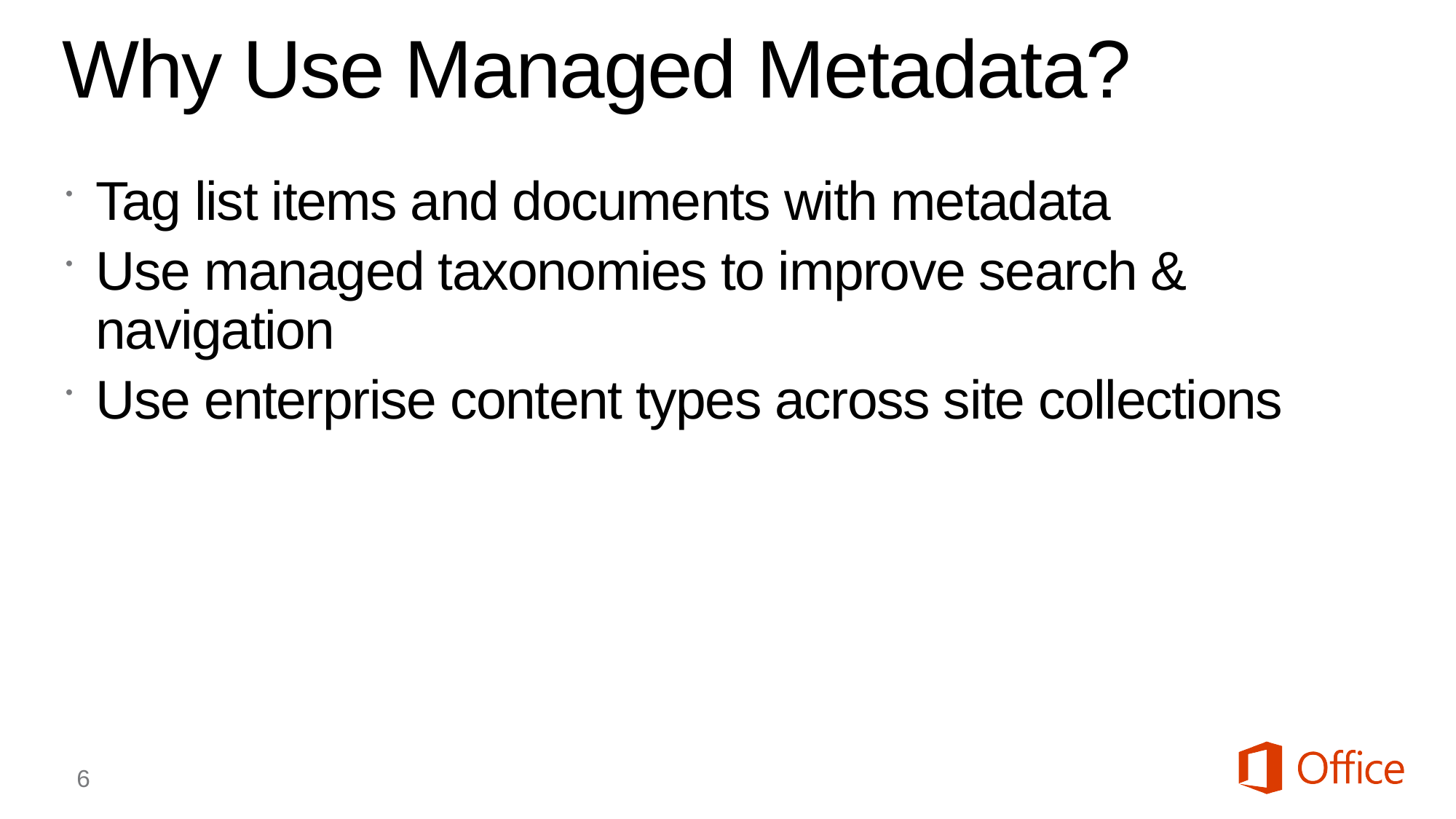

# Why Use Managed Metadata?
Tag list items and documents with metadata
Use managed taxonomies to improve search & navigation
Use enterprise content types across site collections

6